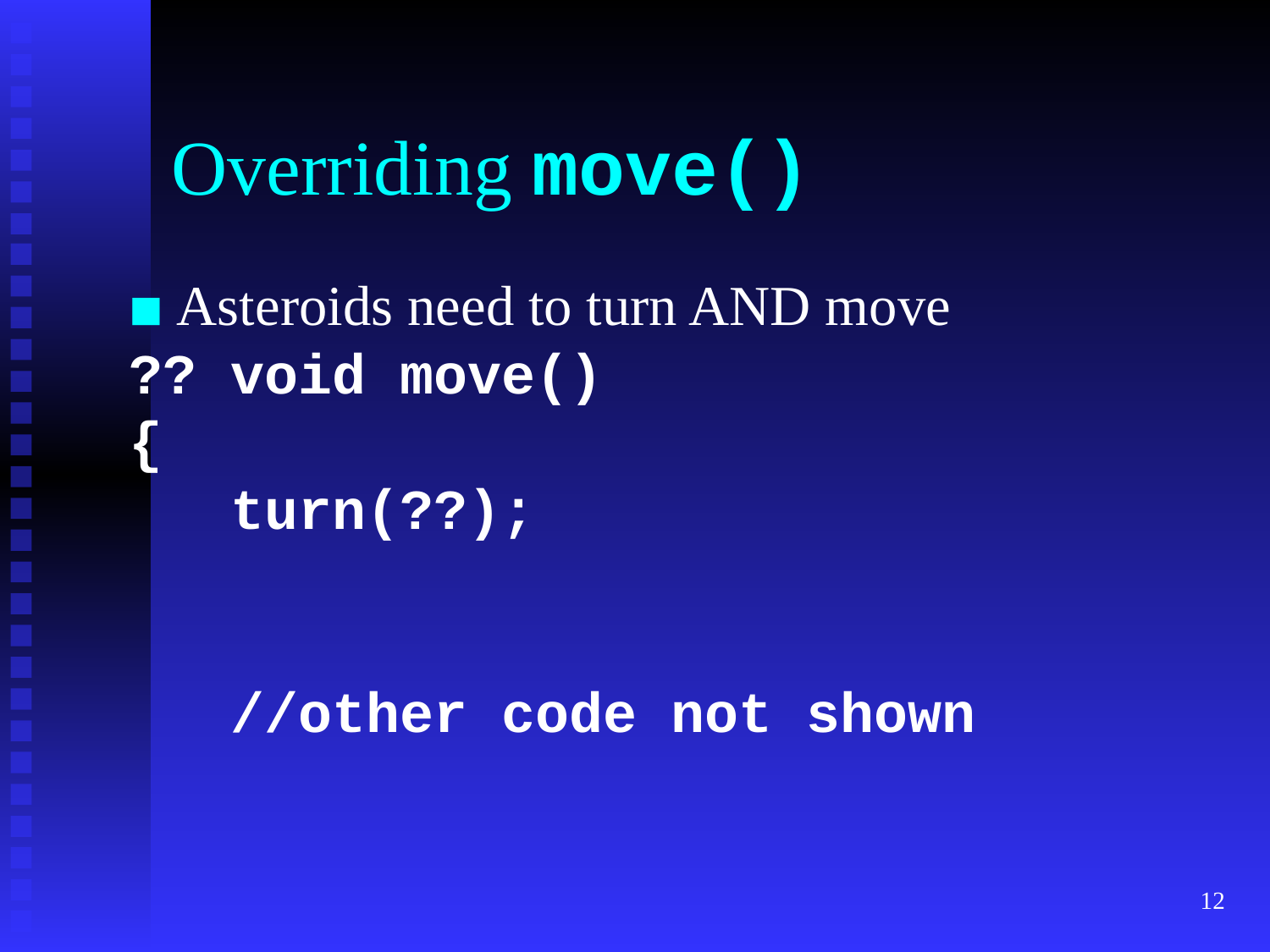

# Overriding move()
Asteroids need to turn AND move
?? void move()
{
   turn(??);

   //other code not shown

12